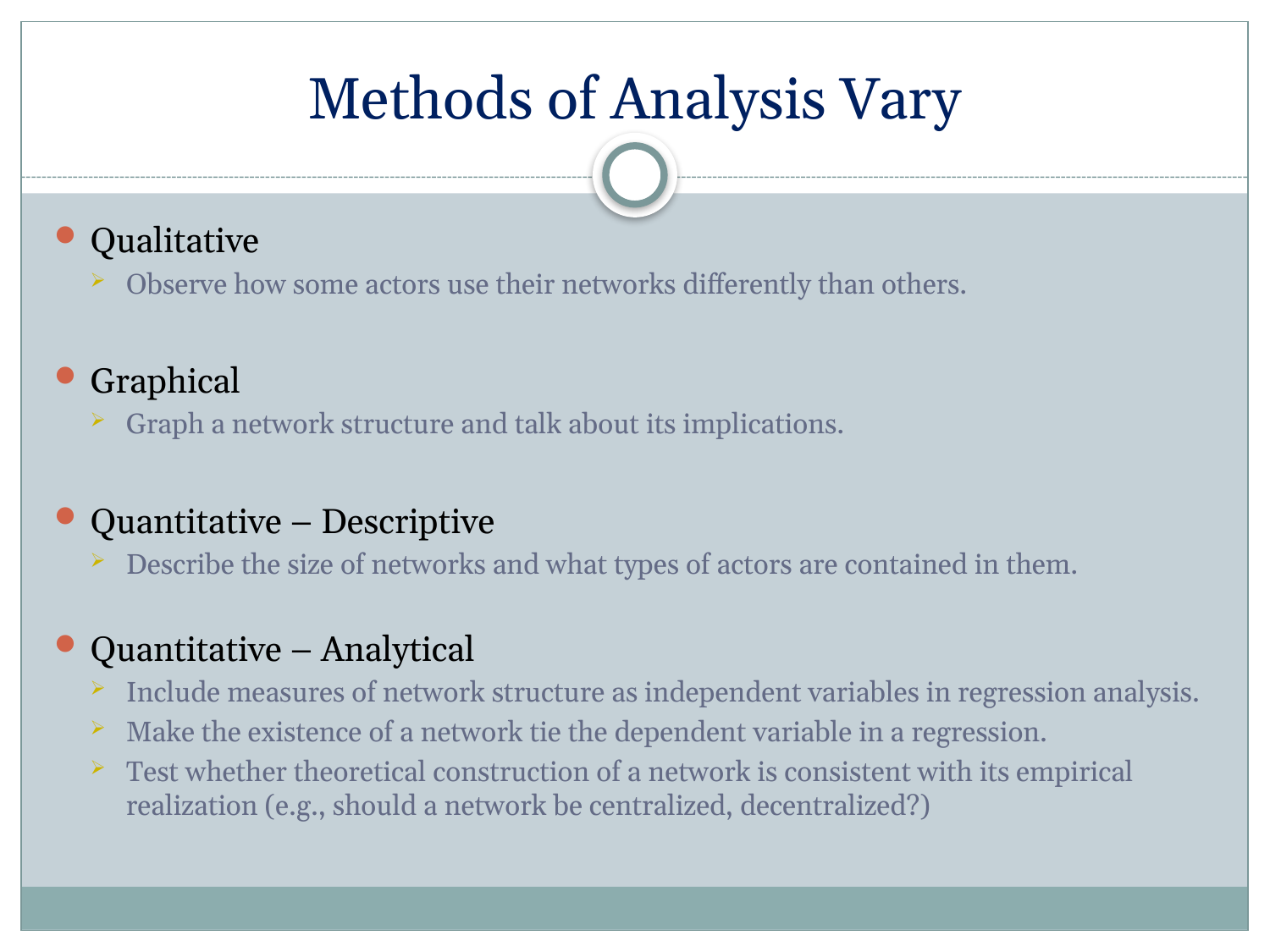

# Methods of Analysis Vary
Qualitative
Observe how some actors use their networks differently than others.

Graphical
Graph a network structure and talk about its implications.

Quantitative – Descriptive
Describe the size of networks and what types of actors are contained in them.

Quantitative – Analytical
Include measures of network structure as independent variables in regression analysis.
Make the existence of a network tie the dependent variable in a regression.
Test whether theoretical construction of a network is consistent with its empirical realization (e.g., should a network be centralized, decentralized?)